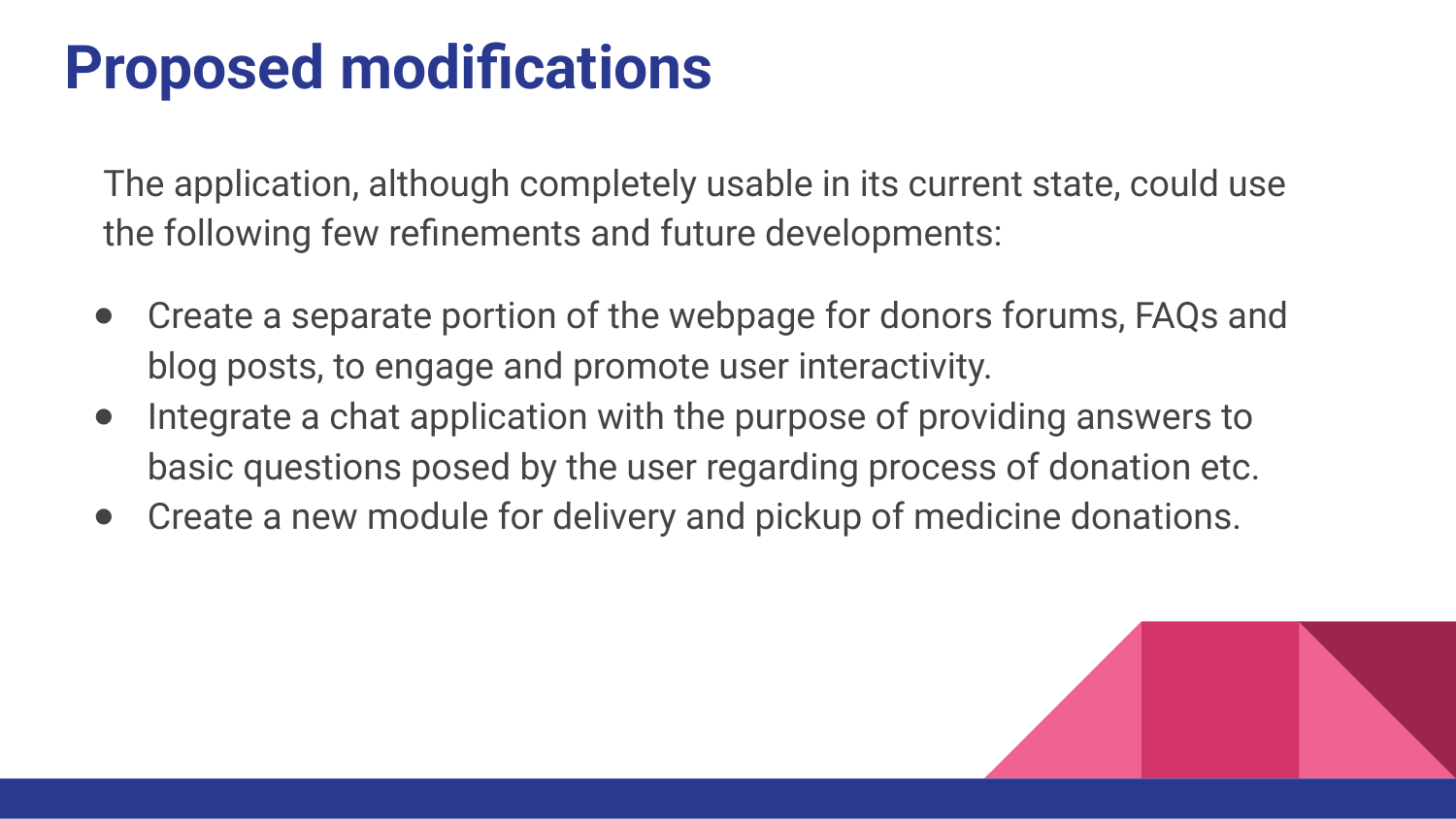

# Proposed modifications
The application, although completely usable in its current state, could use the following few refinements and future developments:
Create a separate portion of the webpage for donors forums, FAQs and blog posts, to engage and promote user interactivity.
Integrate a chat application with the purpose of providing answers to basic questions posed by the user regarding process of donation etc.
Create a new module for delivery and pickup of medicine donations.